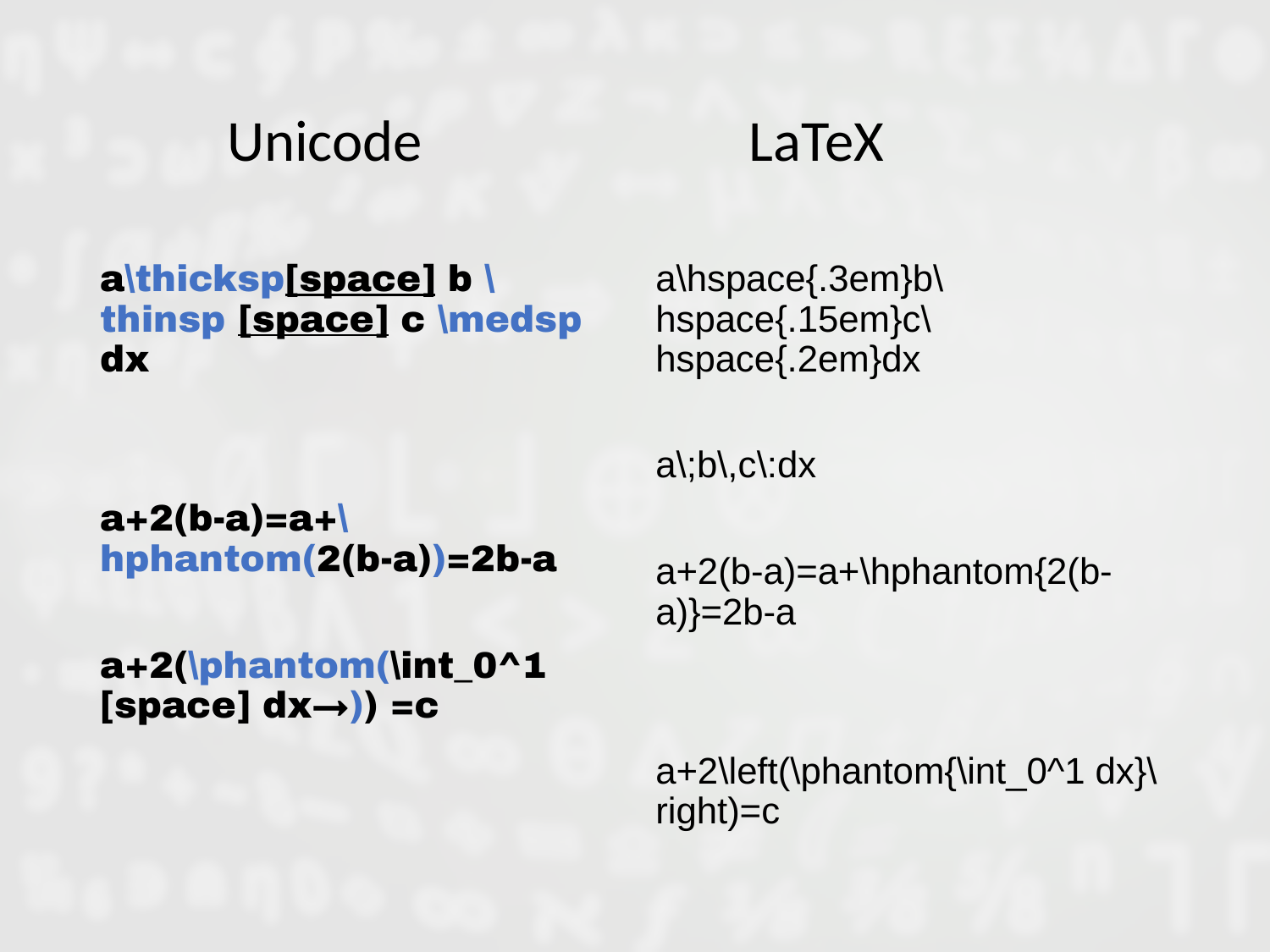

# Unicode                         LaTeX
a\thicksp[space] b \thinsp [space] c \medsp dx

a+2(b-a)=a+\hphantom(2(b-a))=2b-a

a+2(\phantom(\int_0^1 [space] dx→)) =c
a\hspace{.3em}b\hspace{.15em}c\hspace{.2em}dx

a\;b\,c\:dx

a+2(b-a)=a+\hphantom{2(b-a)}=2b-a

a+2\left(\phantom{\int_0^1 dx}\right)=c